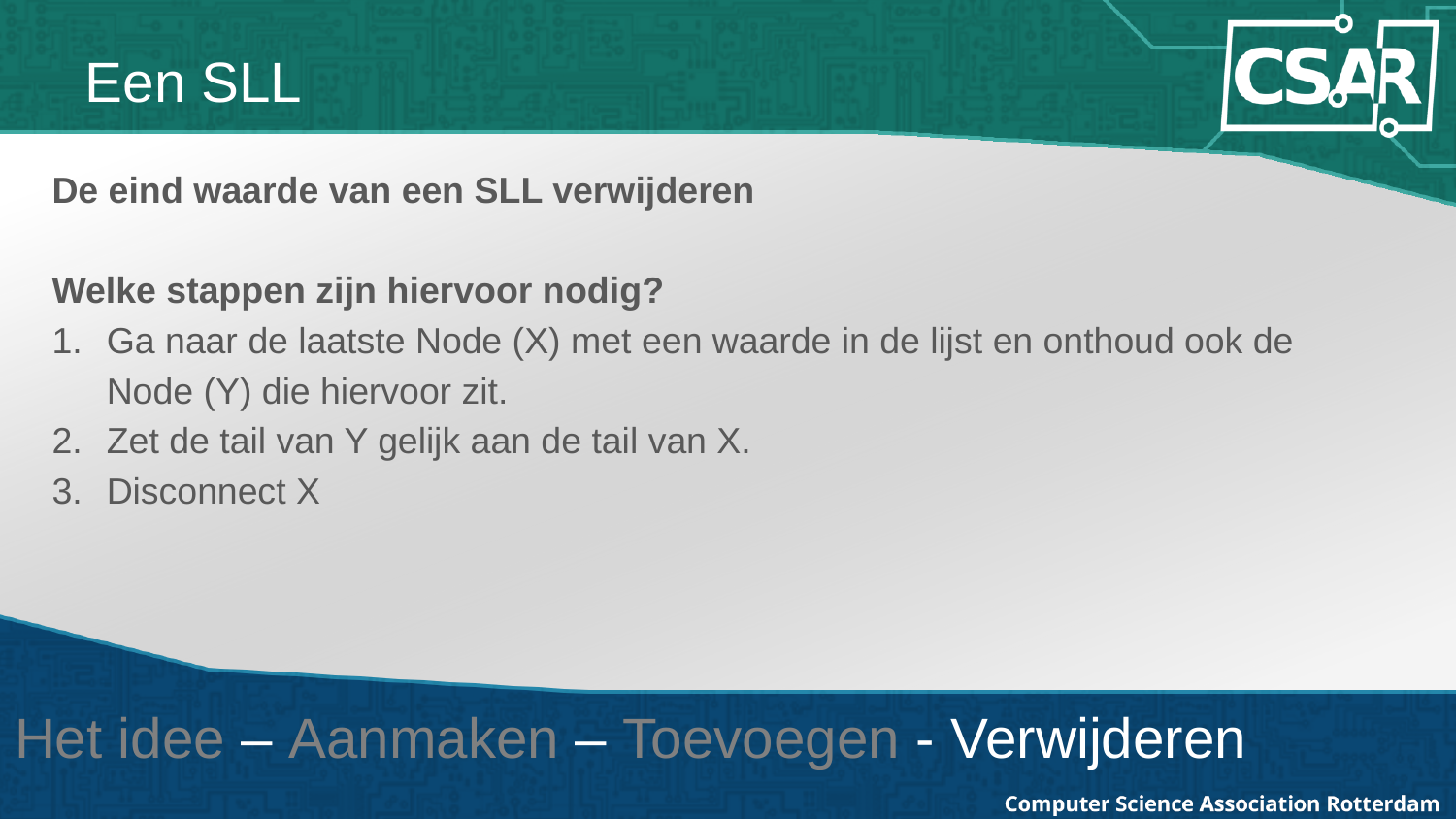

# Een SLL
De eind waarde van een SLL verwijderen

Welke stappen zijn hiervoor nodig?
Ga naar de laatste Node (X) met een waarde in de lijst en onthoud ook de Node (Y) die hiervoor zit.
Zet de tail van Y gelijk aan de tail van X.
Disconnect X

Het idee – Aanmaken – Toevoegen - Verwijderen